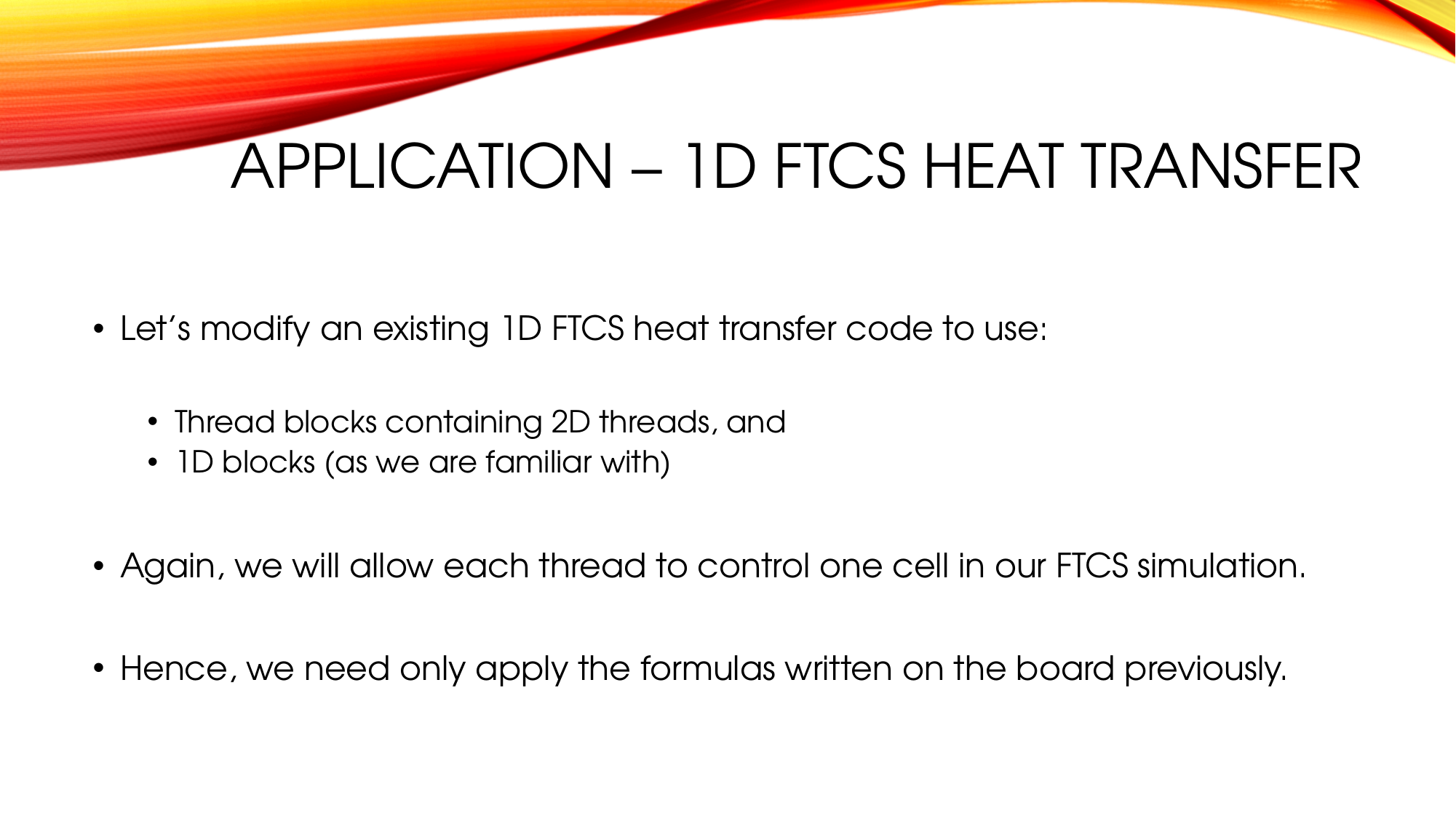

# Application – 1D FTCS Heat TRANSFER
Let’s modify an existing 1D FTCS heat transfer code to use:

Thread blocks containing 2D threads, and
1D blocks (as we are familiar with)

Again, we will allow each thread to control one cell in our FTCS simulation.

Hence, we need only apply the formulas written on the board previously.